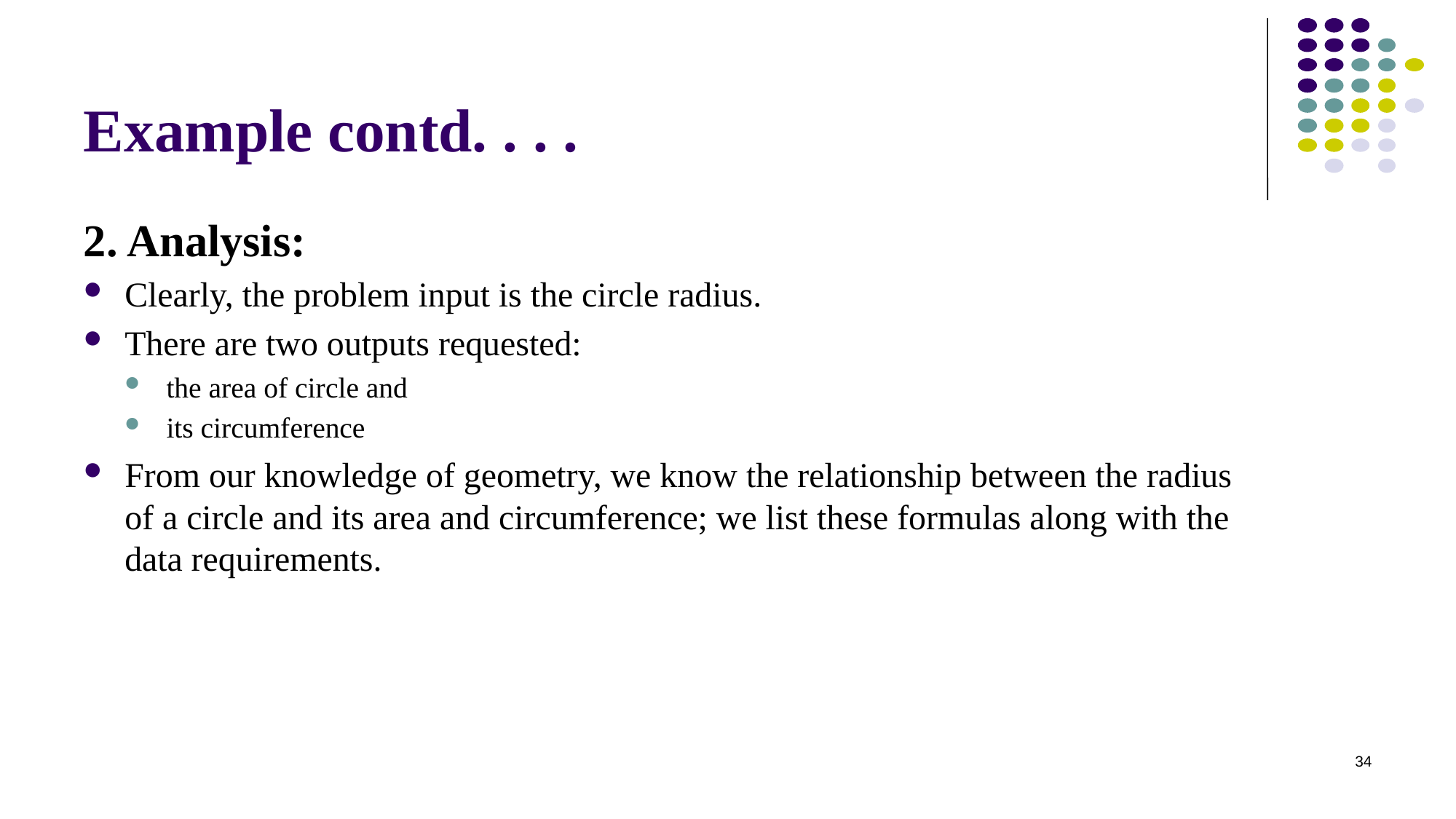

# Example contd. . . .
2. Analysis:
Clearly, the problem input is the circle radius.
There are two outputs requested:
the area of circle and
its circumference
From our knowledge of geometry, we know the relationship between the radius of a circle and its area and circumference; we list these formulas along with the data requirements.
34